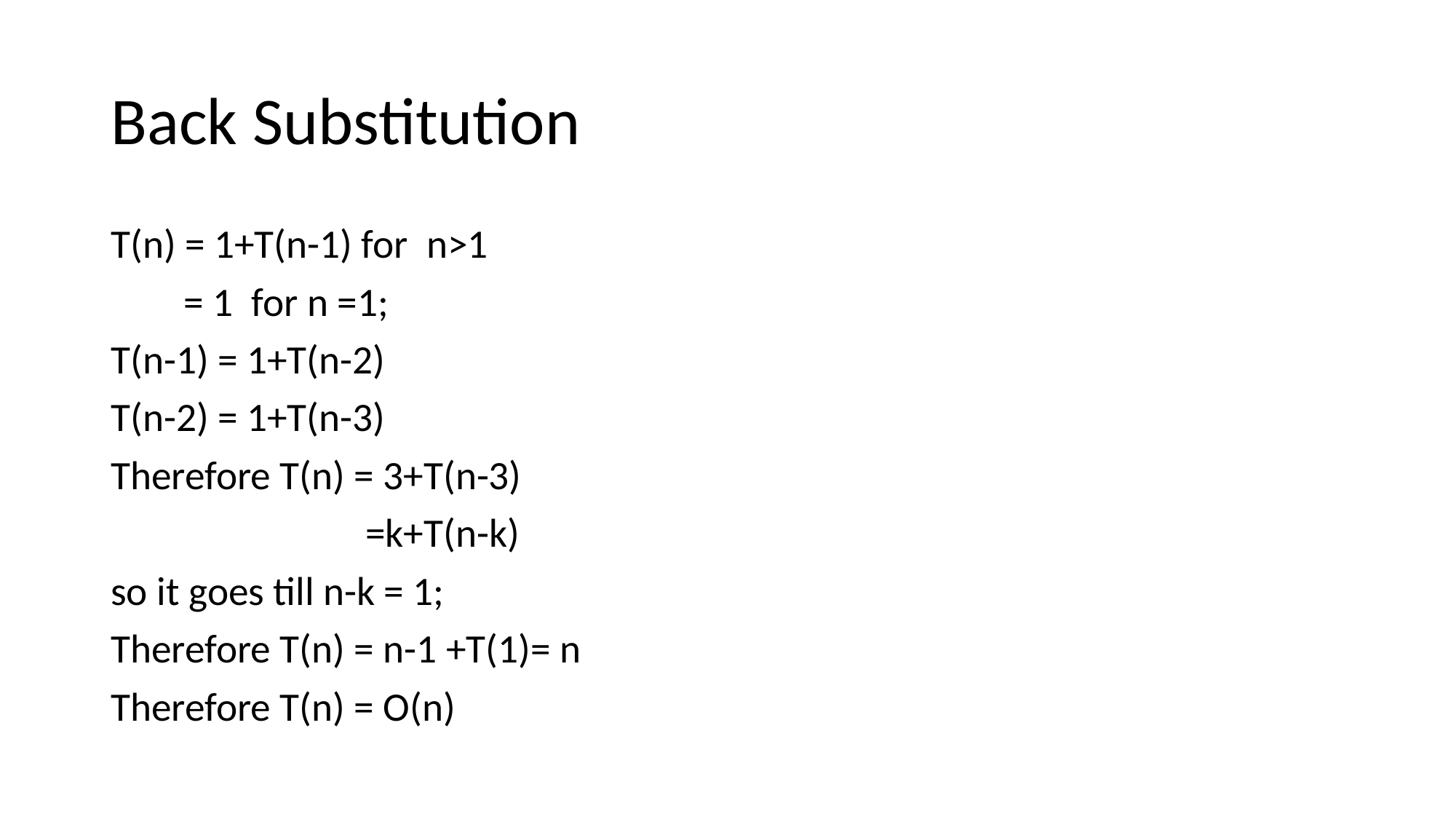

# Back Substitution
T(n) = 1+T(n-1) for  n>1
        = 1  for n =1;
T(n-1) = 1+T(n-2)
T(n-2) = 1+T(n-3)
Therefore T(n) = 3+T(n-3)
                            =k+T(n-k)
so it goes till n-k = 1;
Therefore T(n) = n-1 +T(1)= n
Therefore T(n) = O(n)